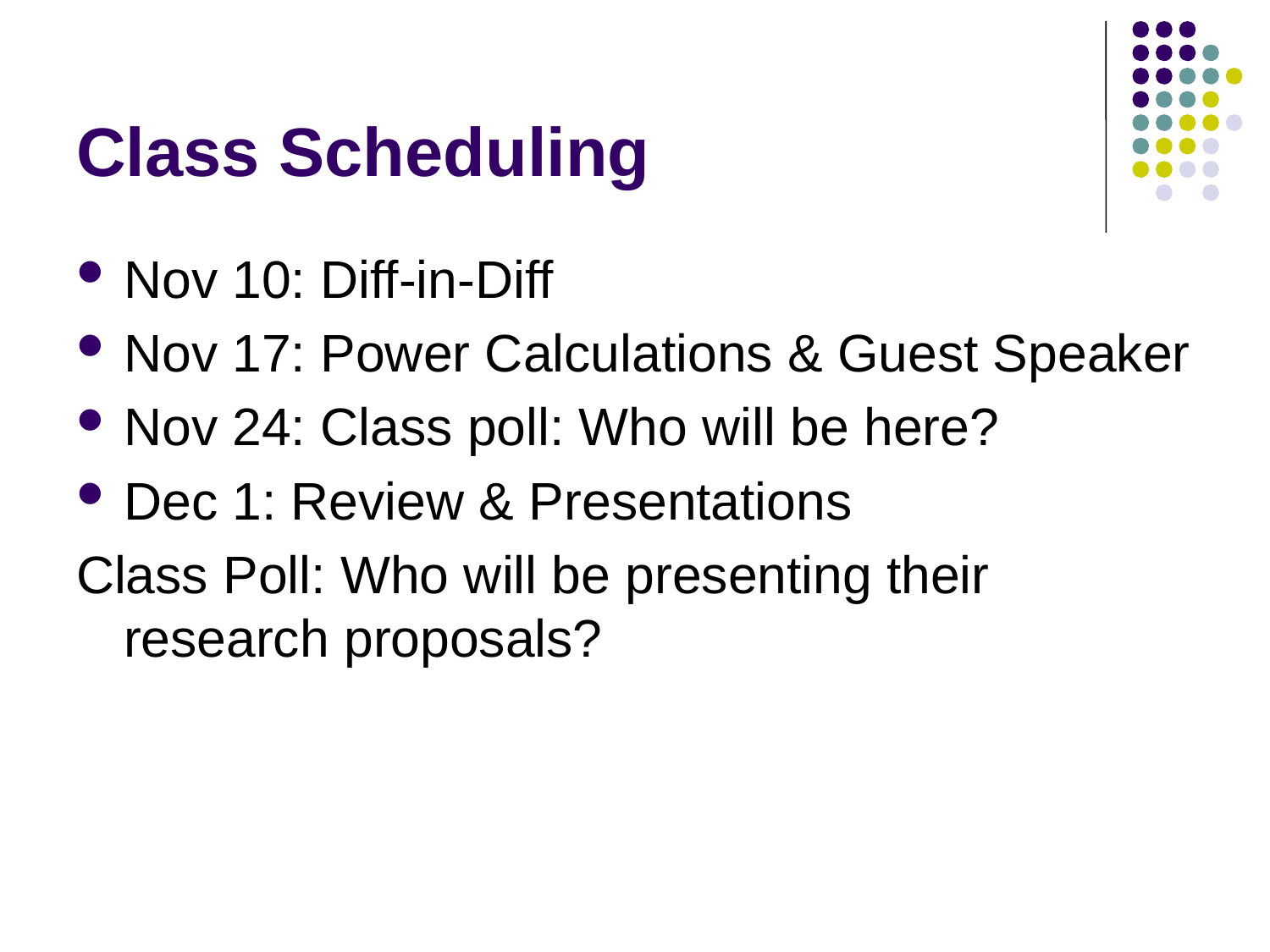

# Class Scheduling
Nov 10: Diff-in-Diff
Nov 17: Power Calculations & Guest Speaker
Nov 24: Class poll: Who will be here?
Dec 1: Review & Presentations
Class Poll: Who will be presenting their research proposals?